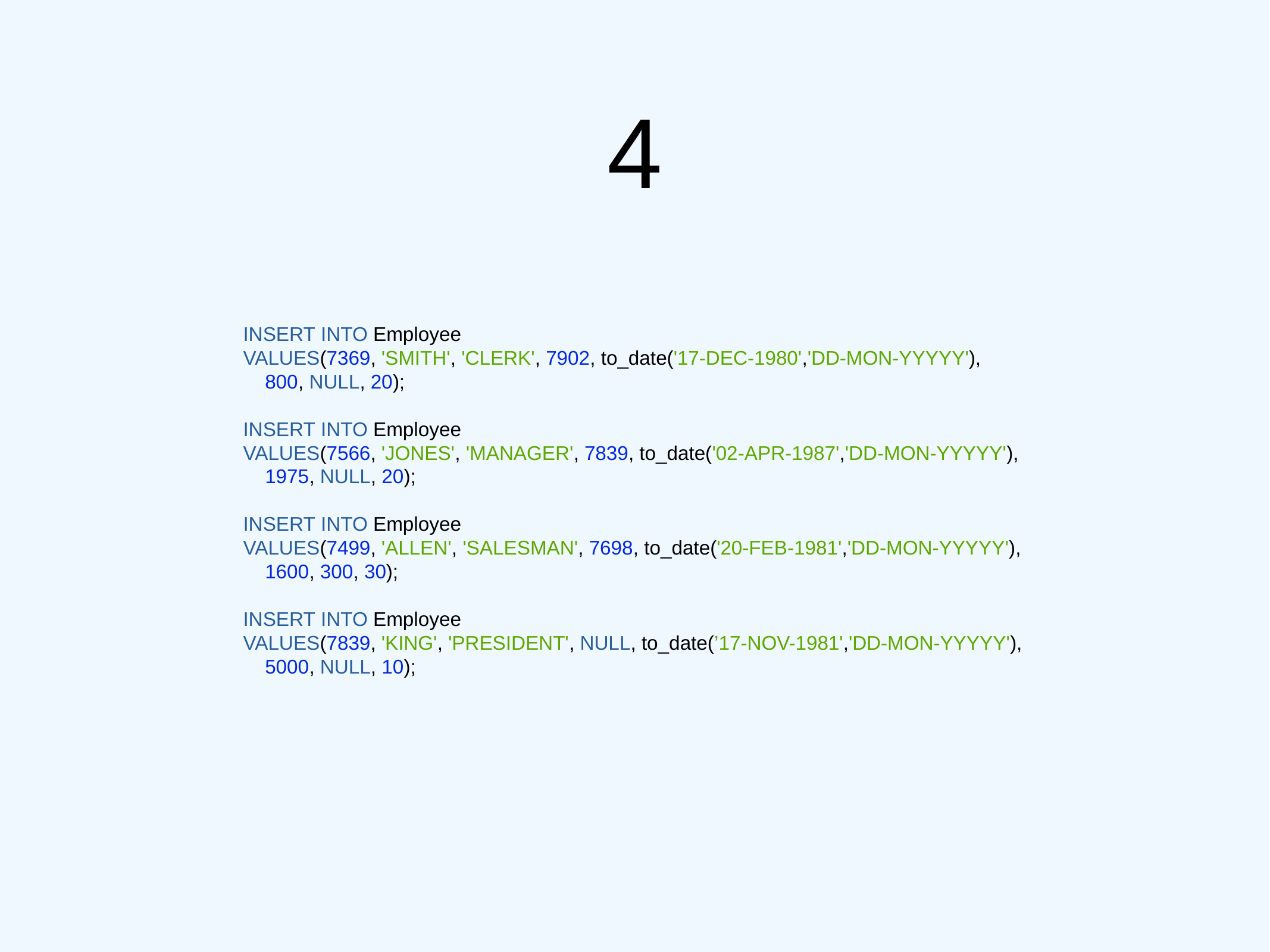

# 4
INSERT INTO Employee
VALUES(7369, 'SMITH', 'CLERK', 7902, to_date('17-DEC-1980','DD-MON-YYYYY'),
    800, NULL, 20);

INSERT INTO Employee
VALUES(7566, 'JONES', 'MANAGER', 7839, to_date('02-APR-1987','DD-MON-YYYYY'),
    1975, NULL, 20);

INSERT INTO Employee
VALUES(7499, 'ALLEN', 'SALESMAN', 7698, to_date('20-FEB-1981','DD-MON-YYYYY'),
    1600, 300, 30);

INSERT INTO Employee
VALUES(7839, 'KING', 'PRESIDENT', NULL, to_date(’17-NOV-1981','DD-MON-YYYYY'),
    5000, NULL, 10);